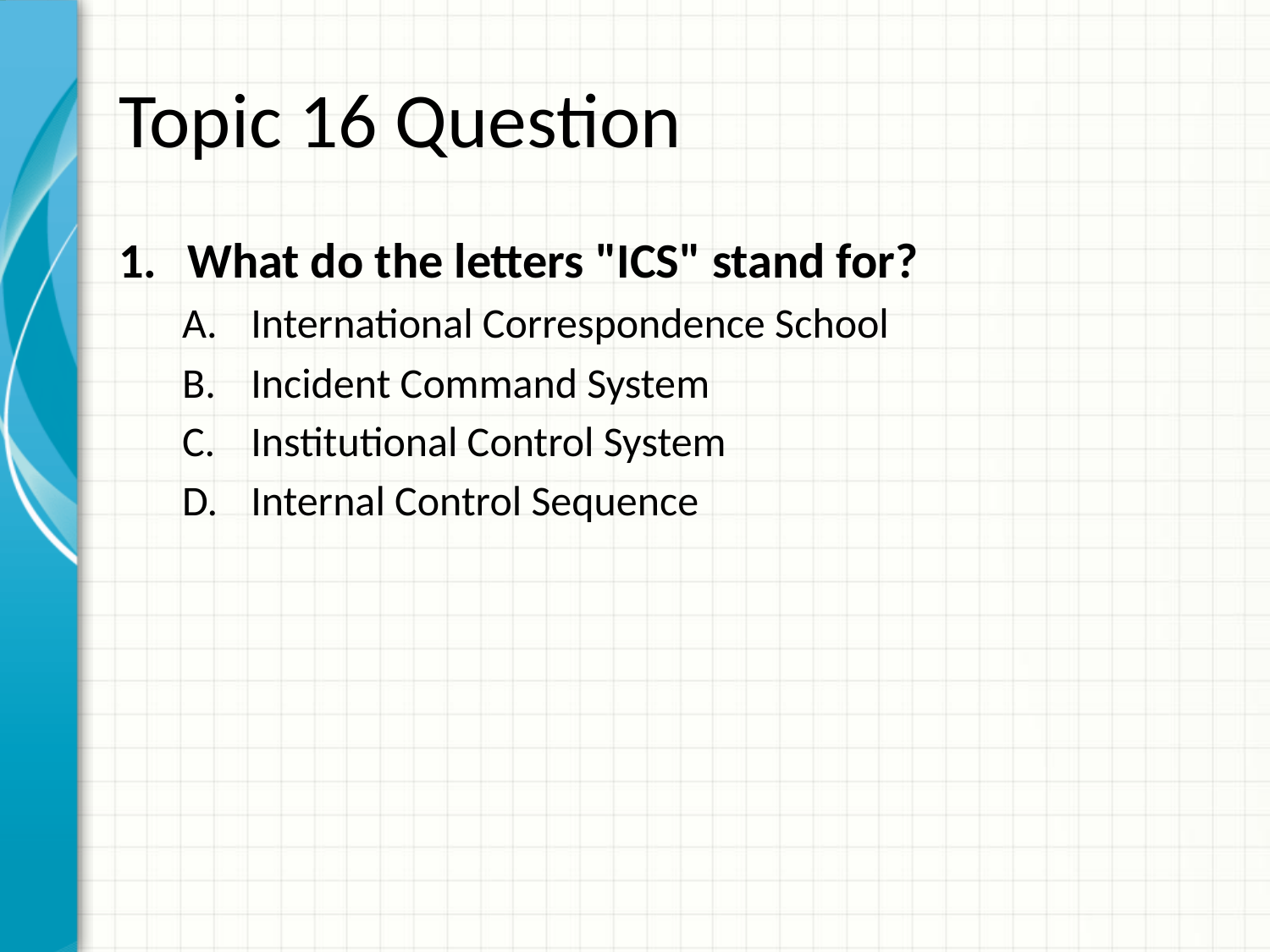

# Topic 16 Question
What do the letters "ICS" stand for?
International Correspondence School
Incident Command System
Institutional Control System
Internal Control Sequence